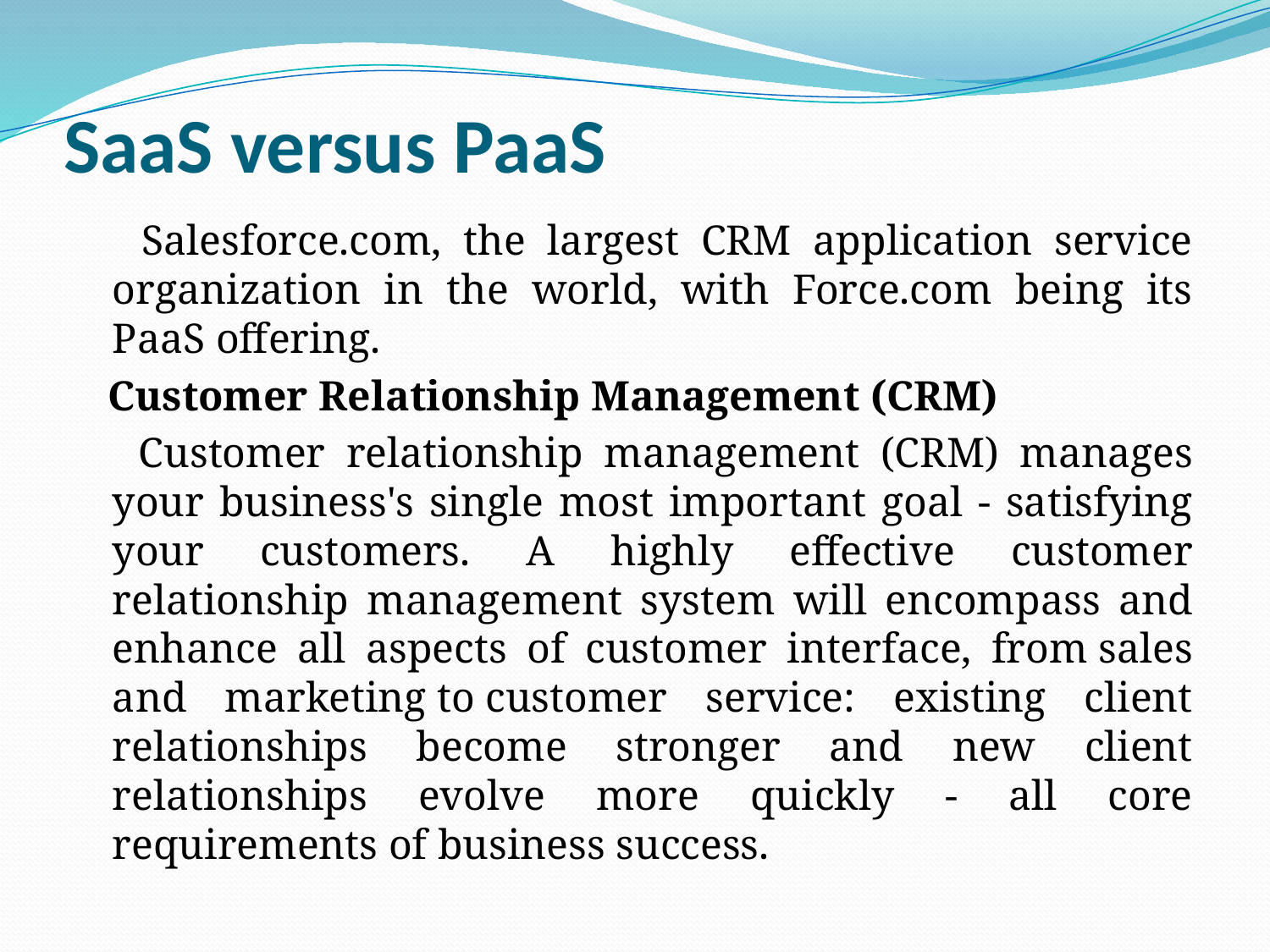

# SaaS versus PaaS
   Salesforce.com, the largest CRM application service organization in the world, with Force.com being its PaaS offering.
   Customer Relationship Management (CRM)
   Customer relationship management (CRM) manages your business's single most important goal - satisfying your customers. A highly effective customer relationship management system will encompass and enhance all aspects of customer interface, from sales and marketing to customer service: existing client relationships become stronger and new client relationships evolve more quickly - all core requirements of business success.